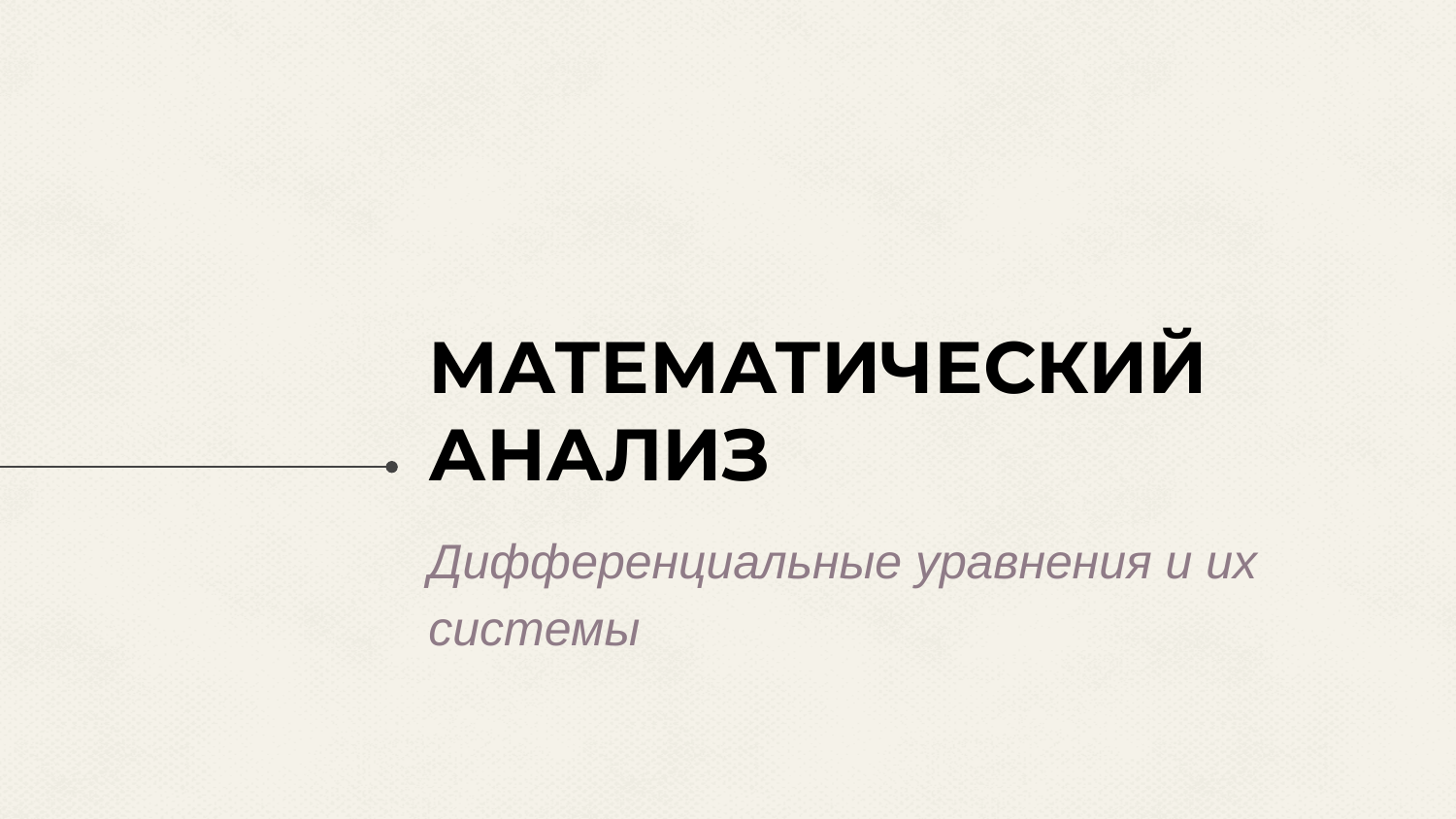

# МАТЕМАТИЧЕСКИЙ АНАЛИЗ
Дифференциальные уравнения и их системы